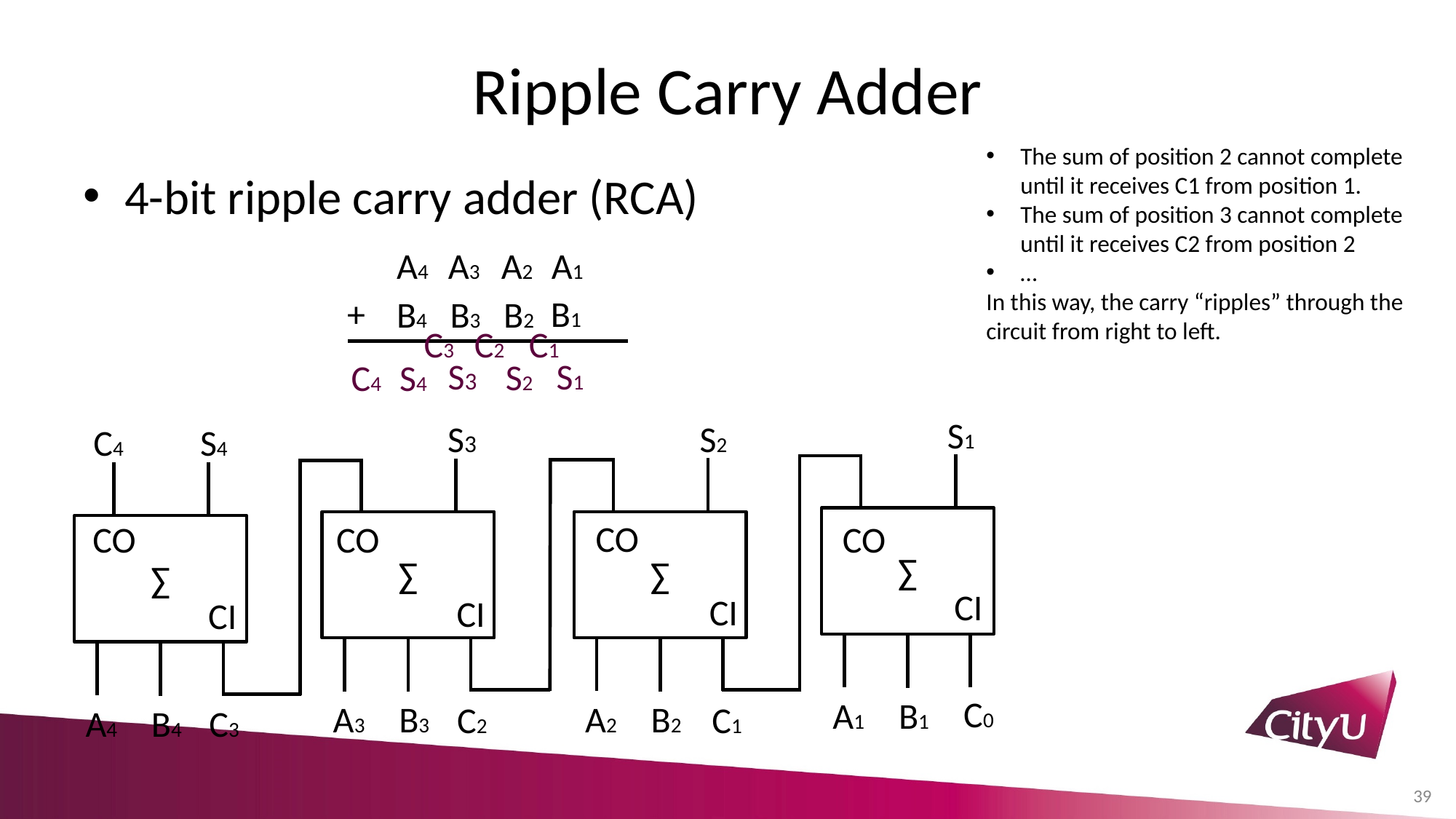

# Ripple Carry Adder
The sum of position 2 cannot complete until it receives C1 from position 1.
The sum of position 3 cannot complete until it receives C2 from position 2
…
In this way, the carry “ripples” through the circuit from right to left.
4-bit ripple carry adder (RCA)
A4
A2
A1
A3
+
B1
B2
B3
B4
S3
S1
S2
C4
S4
C3
C2
C1
S1
S2
S3
C4
S4

CO
CO
CO
CO
∑
∑
∑
∑
CI
CI
CI
CI
C0
B1
A1
B2
A2
B3
A3
C2
C1
B4
C3
A4
39